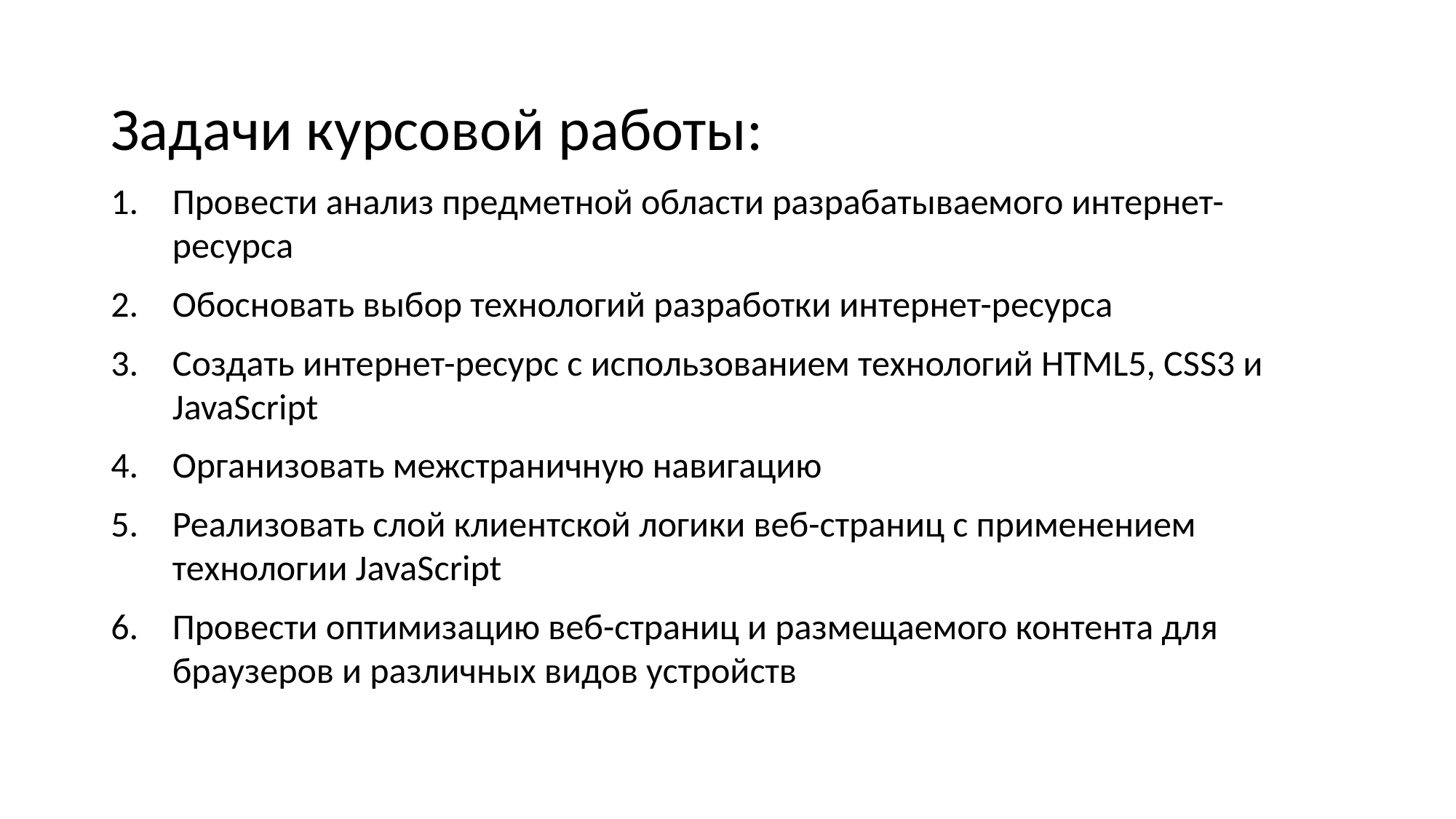

Задачи курсовой работы:
Провести анализ предметной области разрабатываемого интернет-ресурса
Обосновать выбор технологий разработки интернет-ресурса
Создать интернет-ресурс с использованием технологий HTML5, CSS3 и JavaScript
Организовать межстраничную навигацию
Реализовать слой клиентской логики веб-страниц с применением технологии JavaScript
Провести оптимизацию веб-страниц и размещаемого контента для браузеров и различных видов устройств